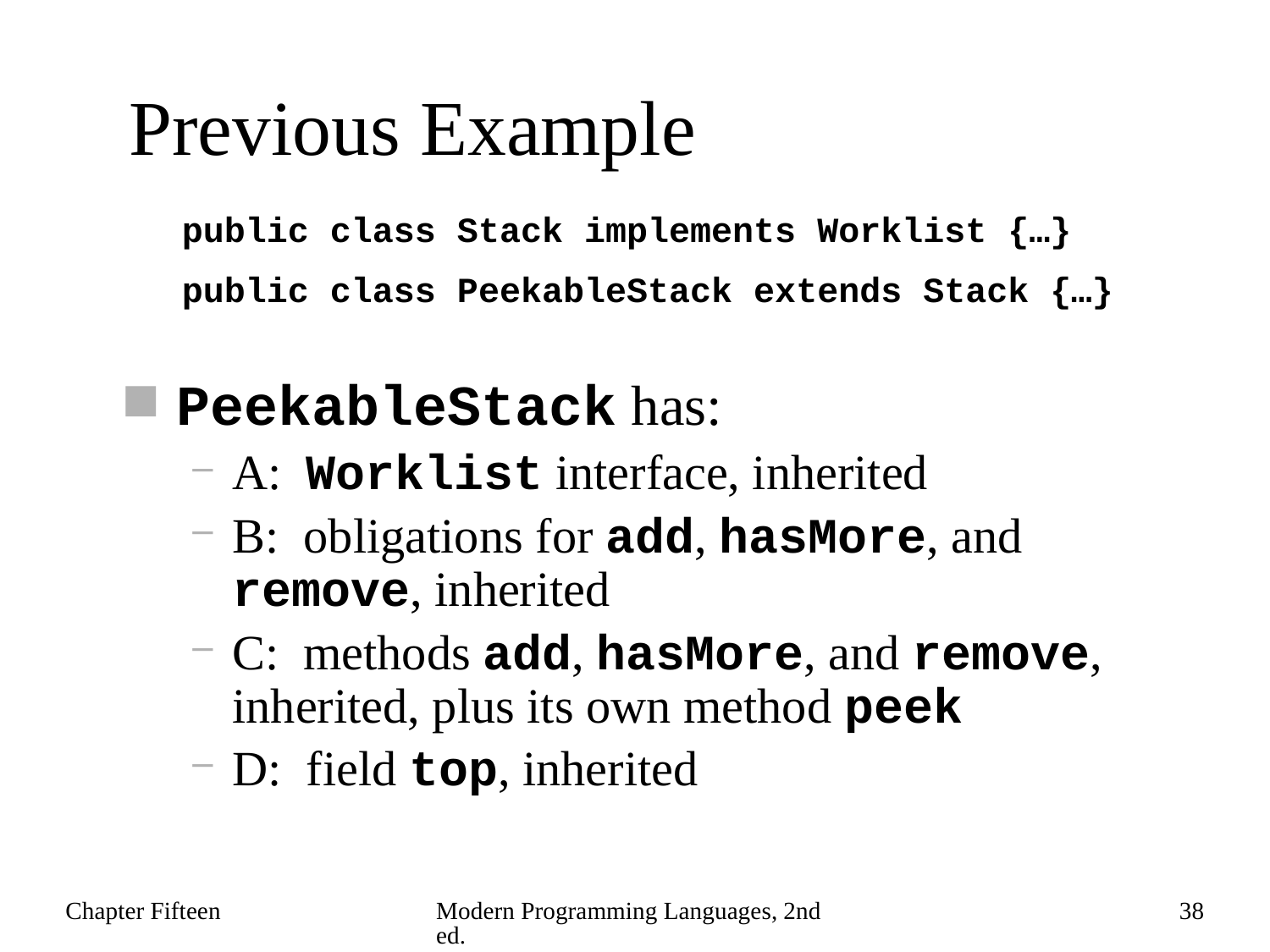

# Previous Example
public class Stack implements Worklist {…}
public class PeekableStack extends Stack {…}
PeekableStack has:
A:  Worklist interface, inherited
B:  obligations for add, hasMore, and remove, inherited
C:  methods add, hasMore, and remove, inherited, plus its own method peek
D:  field top, inherited
Chapter Fifteen
Modern Programming Languages, 2nd ed.
38